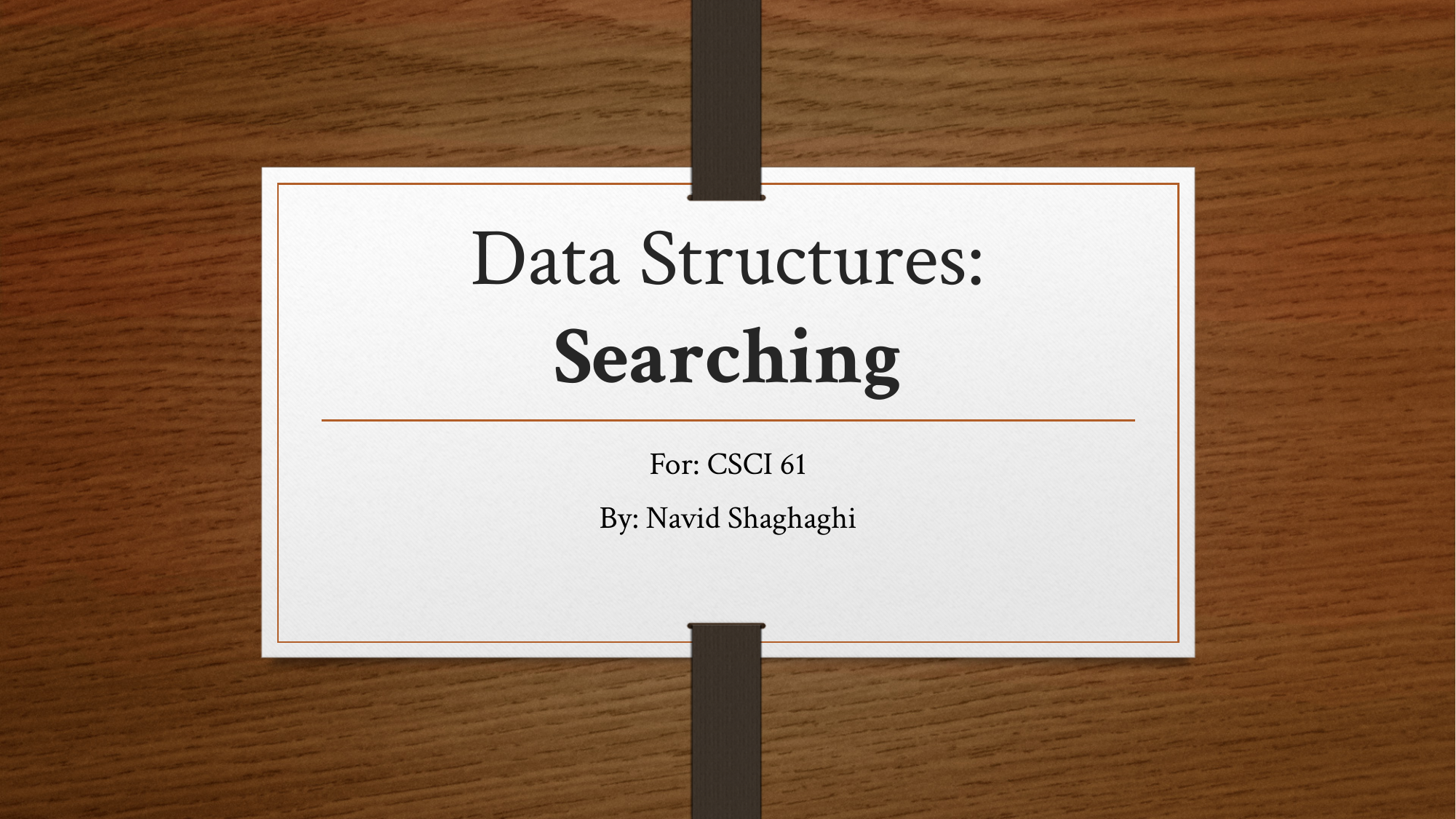

# Data Structures: Searching
For: CSCI 61
By: Navid Shaghaghi